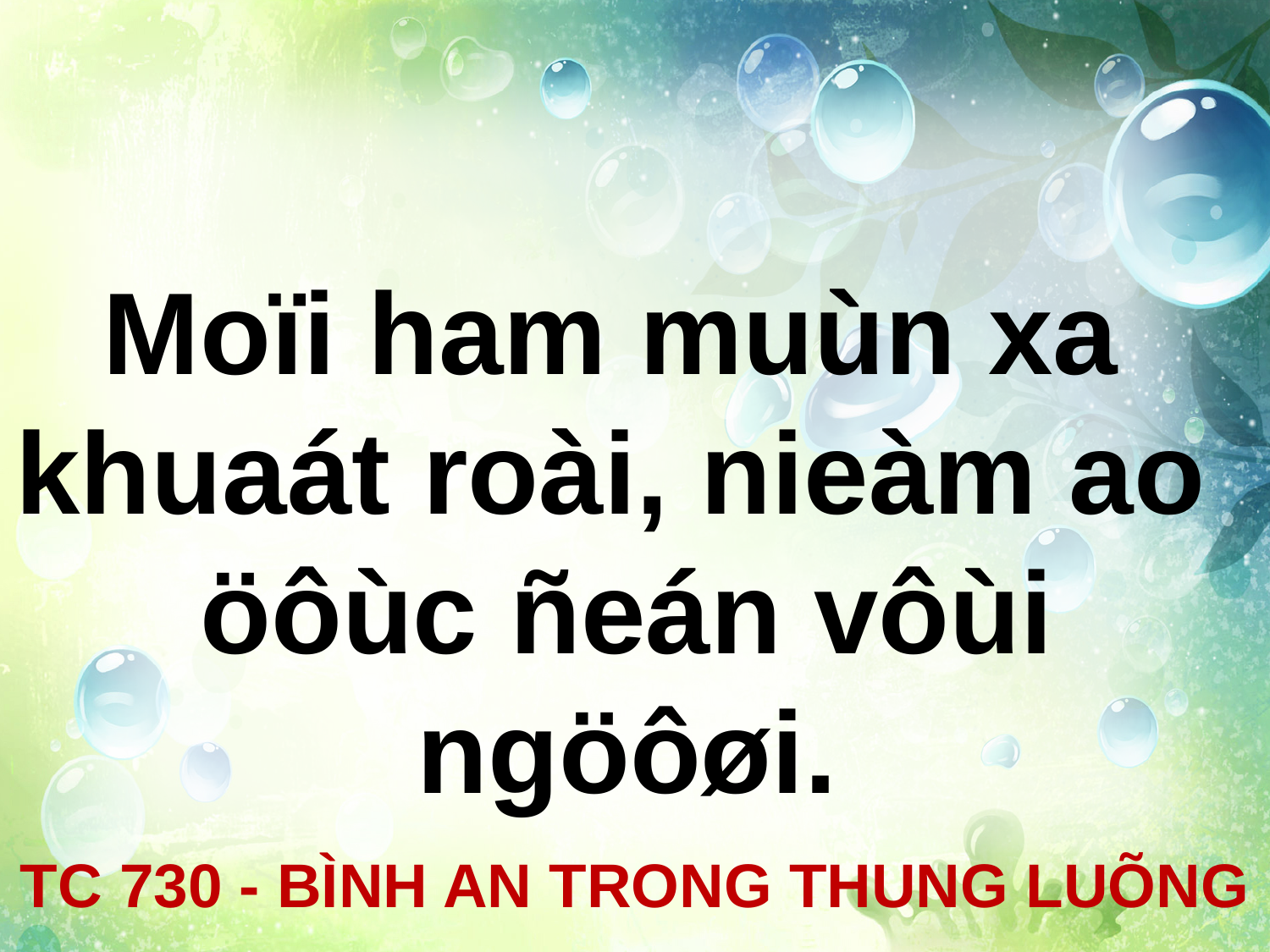

Moïi ham muùn xa
khuaát roài, nieàm ao
öôùc ñeán vôùi ngöôøi.
TC 730 - BÌNH AN TRONG THUNG LUÕNG